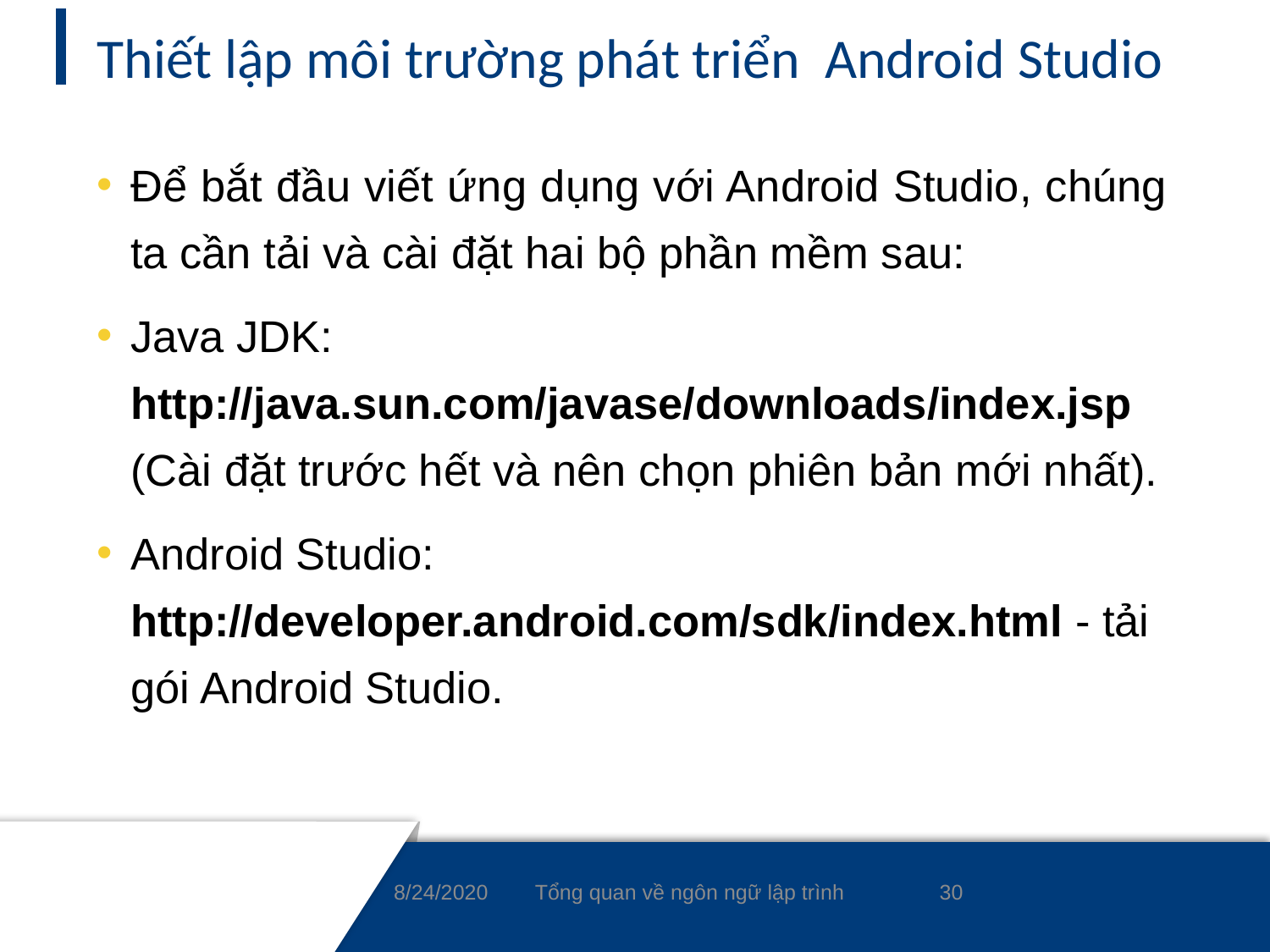

# Thiết lập môi trường phát triển  Android Studio
Để bắt đầu viết ứng dụng với Android Studio, chúng ta cần tải và cài đặt hai bộ phần mềm sau:
Java JDK: http://java.sun.com/javase/downloads/index.jsp (Cài đặt trước hết và nên chọn phiên bản mới nhất).
Android Studio: http://developer.android.com/sdk/index.html - tải gói Android Studio.

30
8/24/2020
Tổng quan về ngôn ngữ lập trình